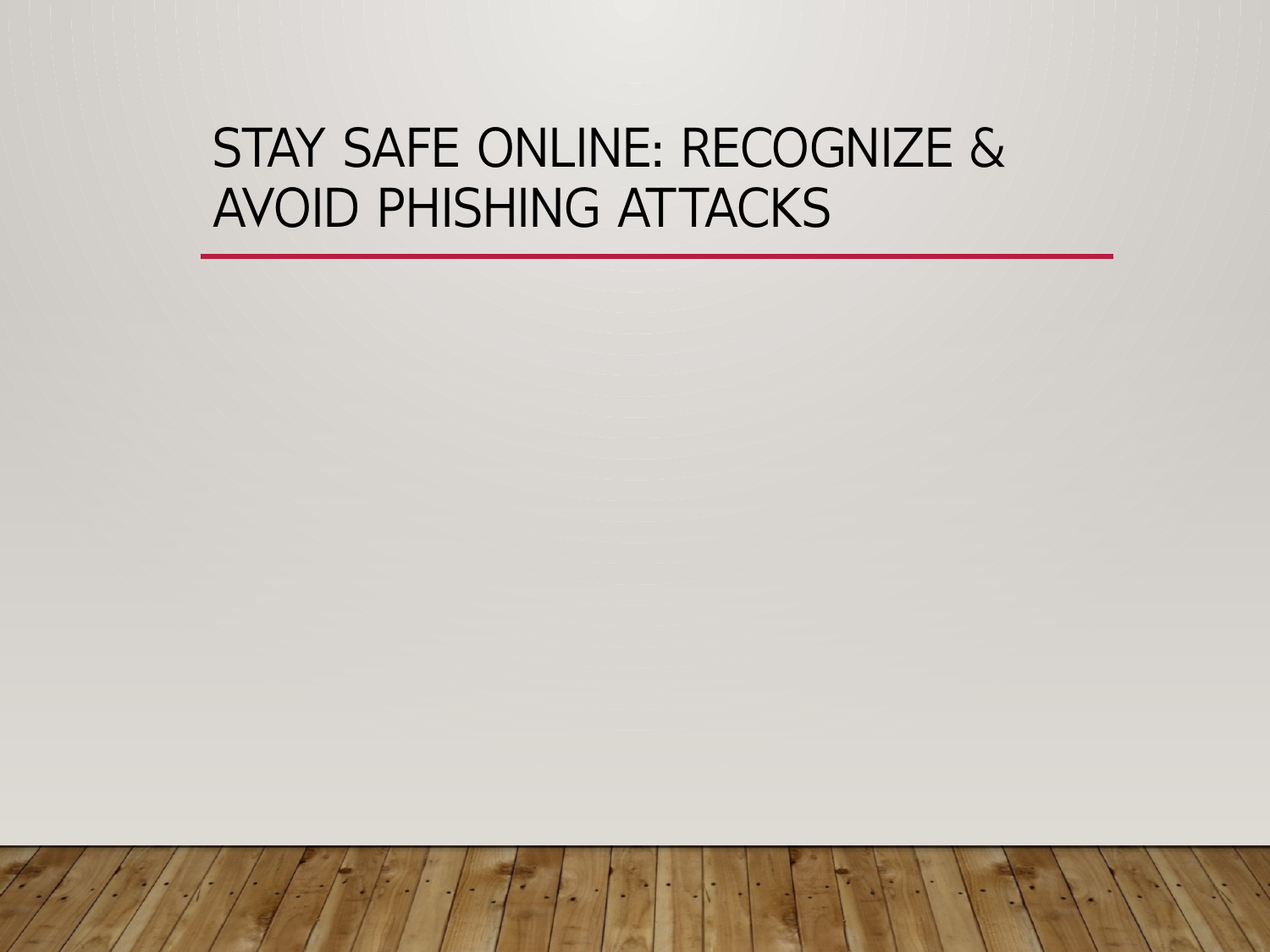

# Stay Safe Online: Recognize & Avoid Phishing Attacks